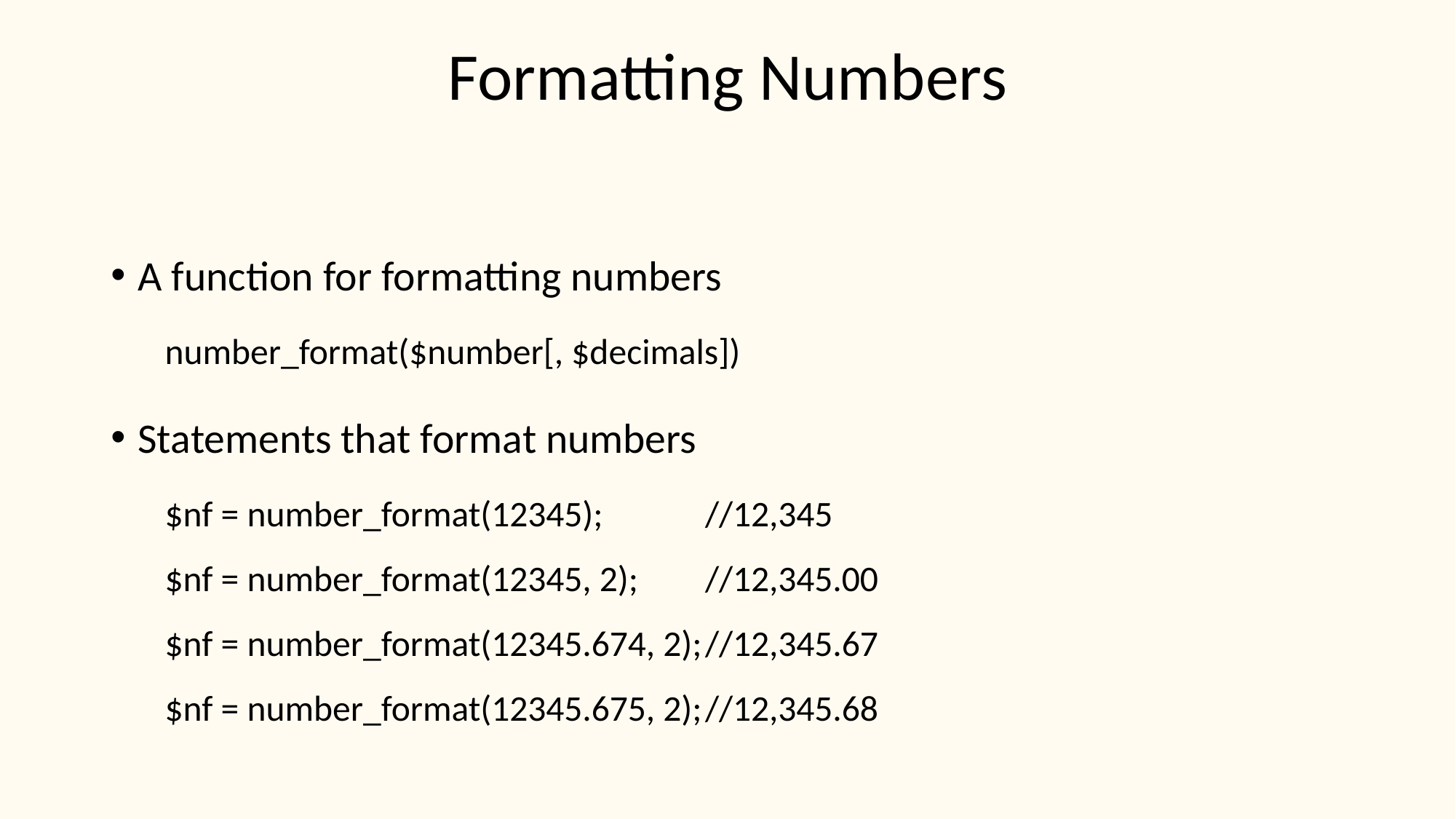

# Formatting Numbers
A function for formatting numbers
number_format($number[, $decimals])
Statements that format numbers
$nf = number_format(12345);			//12,345
$nf = number_format(12345, 2);			//12,345.00
$nf = number_format(12345.674, 2);		//12,345.67
$nf = number_format(12345.675, 2);		//12,345.68